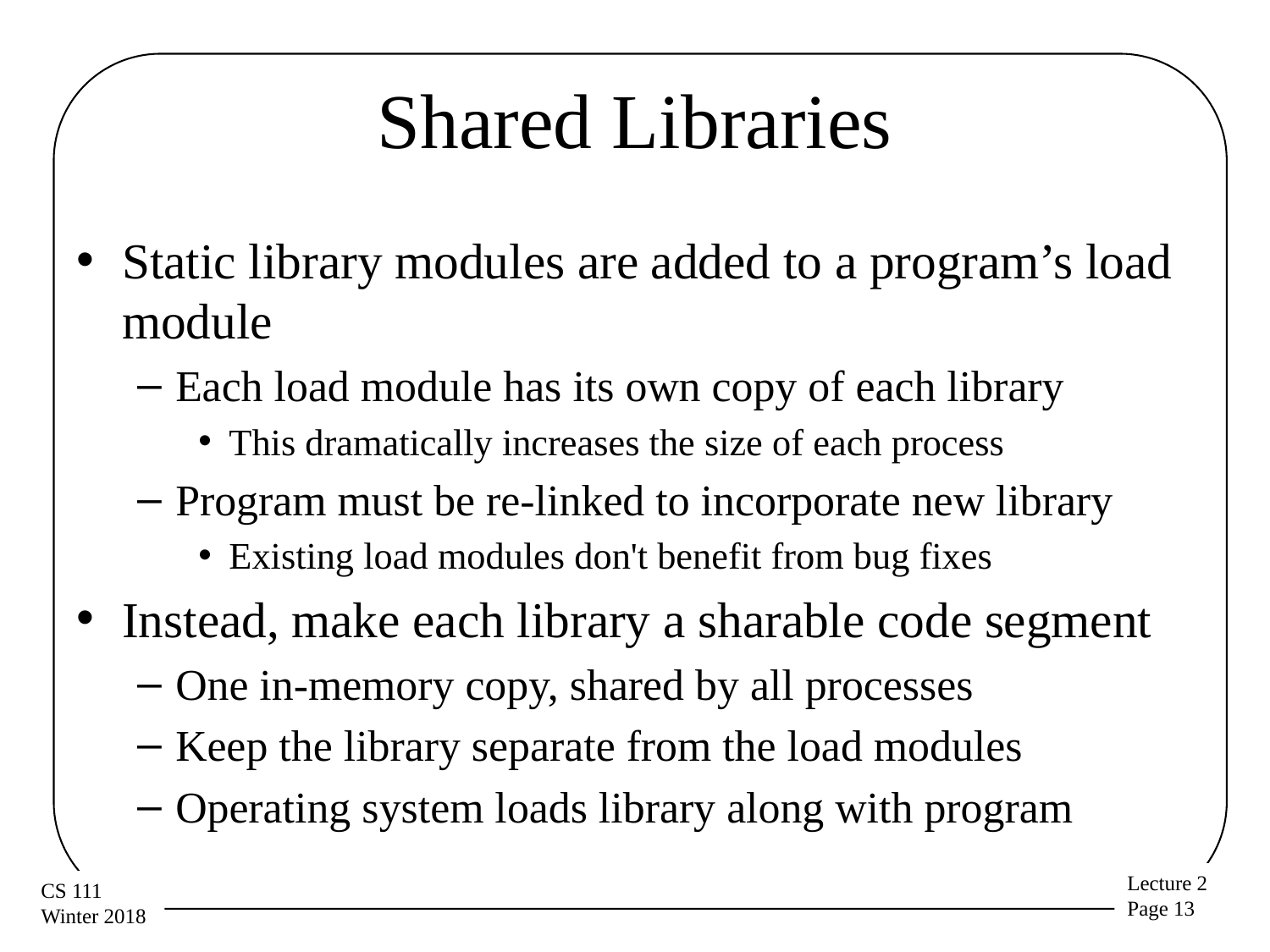

# Shared Libraries
Static library modules are added to a program’s load module
Each load module has its own copy of each library
This dramatically increases the size of each process
Program must be re-linked to incorporate new library
Existing load modules don't benefit from bug fixes
Instead, make each library a sharable code segment
One in-memory copy, shared by all processes
Keep the library separate from the load modules
Operating system loads library along with program